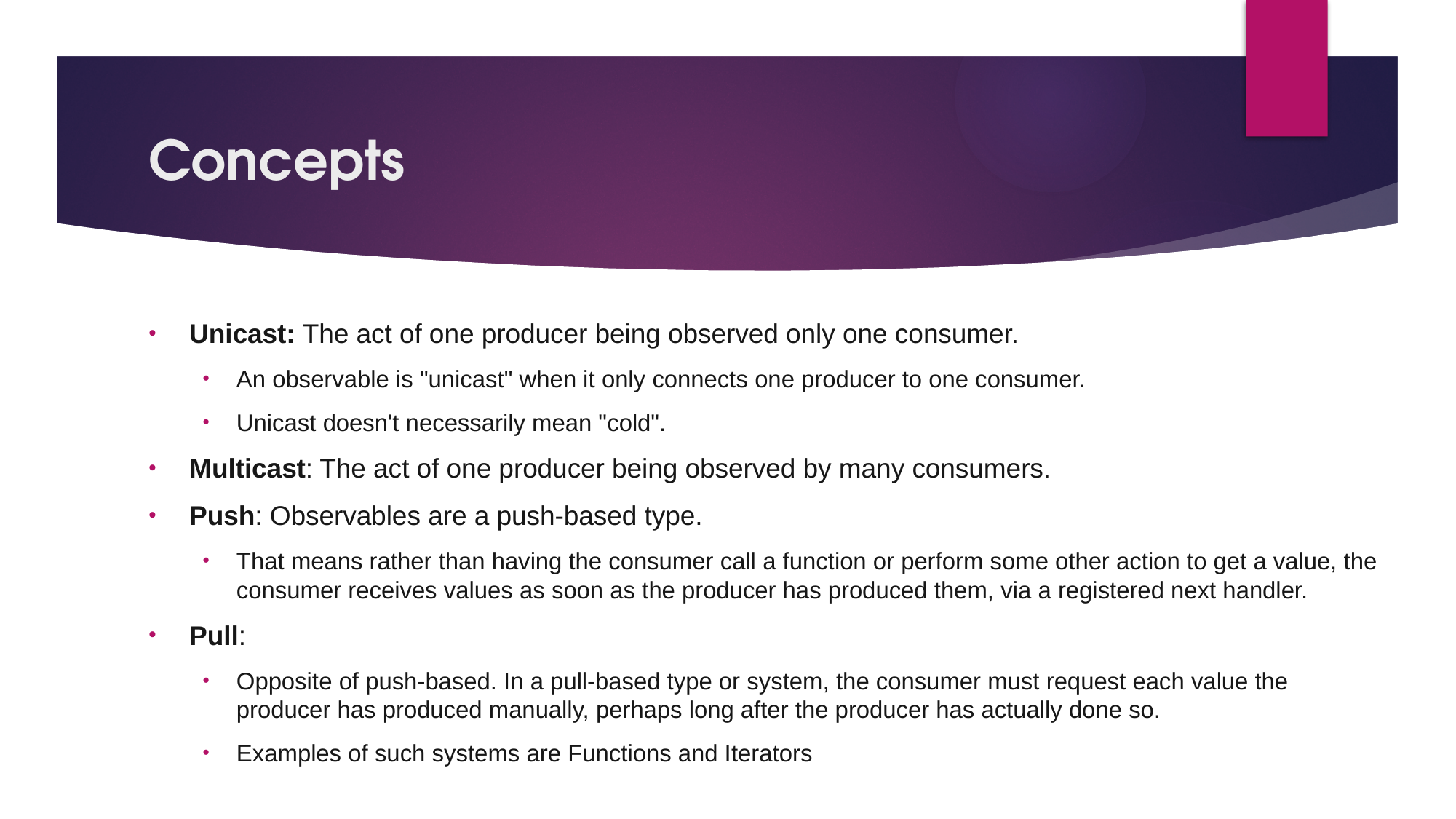

# Concepts
Unicast: The act of one producer being observed only one consumer.
An observable is "unicast" when it only connects one producer to one consumer.
Unicast doesn't necessarily mean "cold".
Multicast: The act of one producer being observed by many consumers.
Push: Observables are a push-based type.
That means rather than having the consumer call a function or perform some other action to get a value, the consumer receives values as soon as the producer has produced them, via a registered next handler.
Pull:
Opposite of push-based. In a pull-based type or system, the consumer must request each value the producer has produced manually, perhaps long after the producer has actually done so.
Examples of such systems are Functions and Iterators